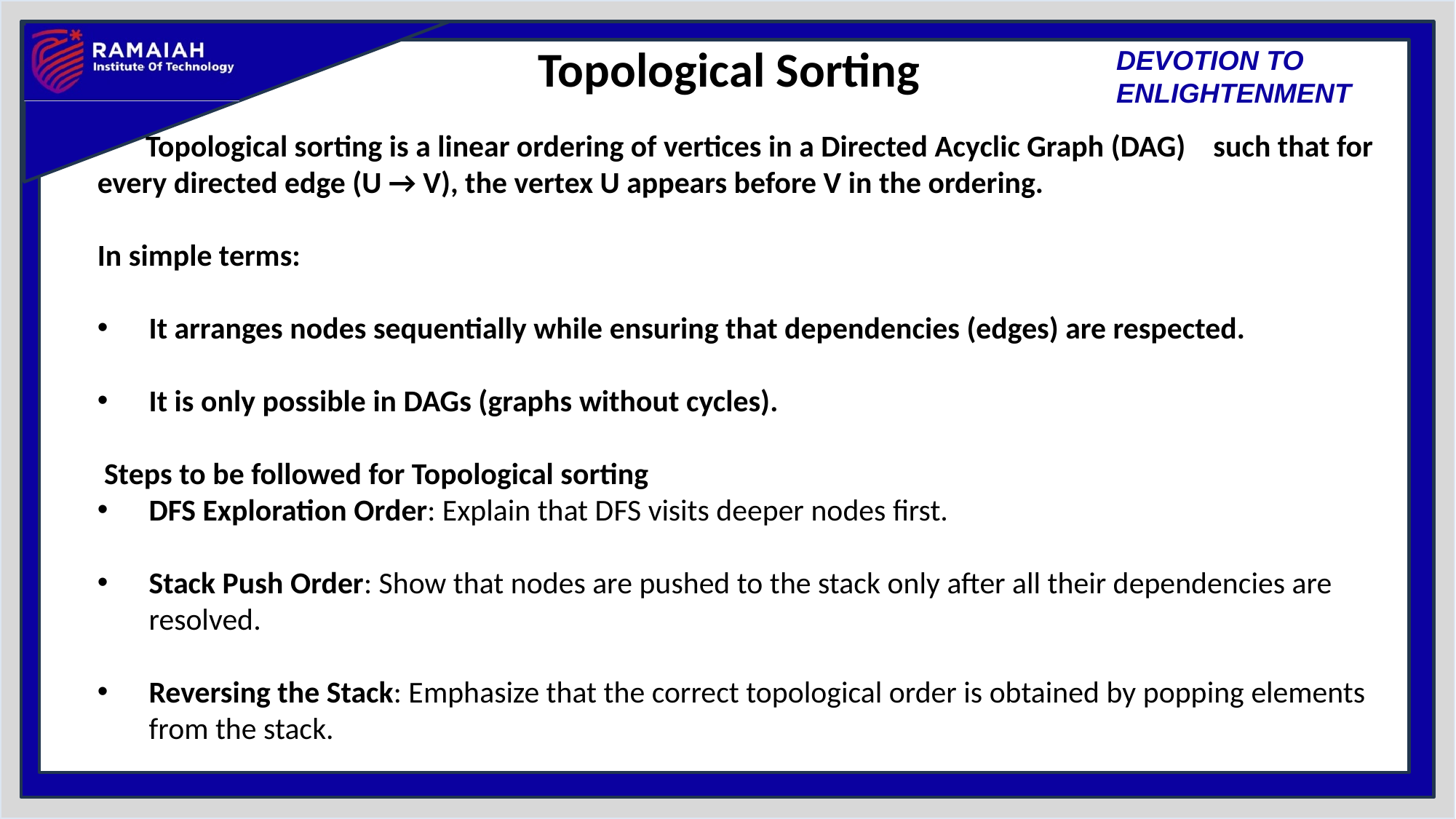

# Topological Sorting

       Topological sorting is a linear ordering of vertices in a Directed Acyclic Graph (DAG)    such that for every directed edge (U → V), the vertex U appears before V in the ordering.

In simple terms:

It arranges nodes sequentially while ensuring that dependencies (edges) are respected.

It is only possible in DAGs (graphs without cycles).

 Steps to be followed for Topological sorting
DFS Exploration Order: Explain that DFS visits deeper nodes first.

Stack Push Order: Show that nodes are pushed to the stack only after all their dependencies are resolved.

Reversing the Stack: Emphasize that the correct topological order is obtained by popping elements from the stack.